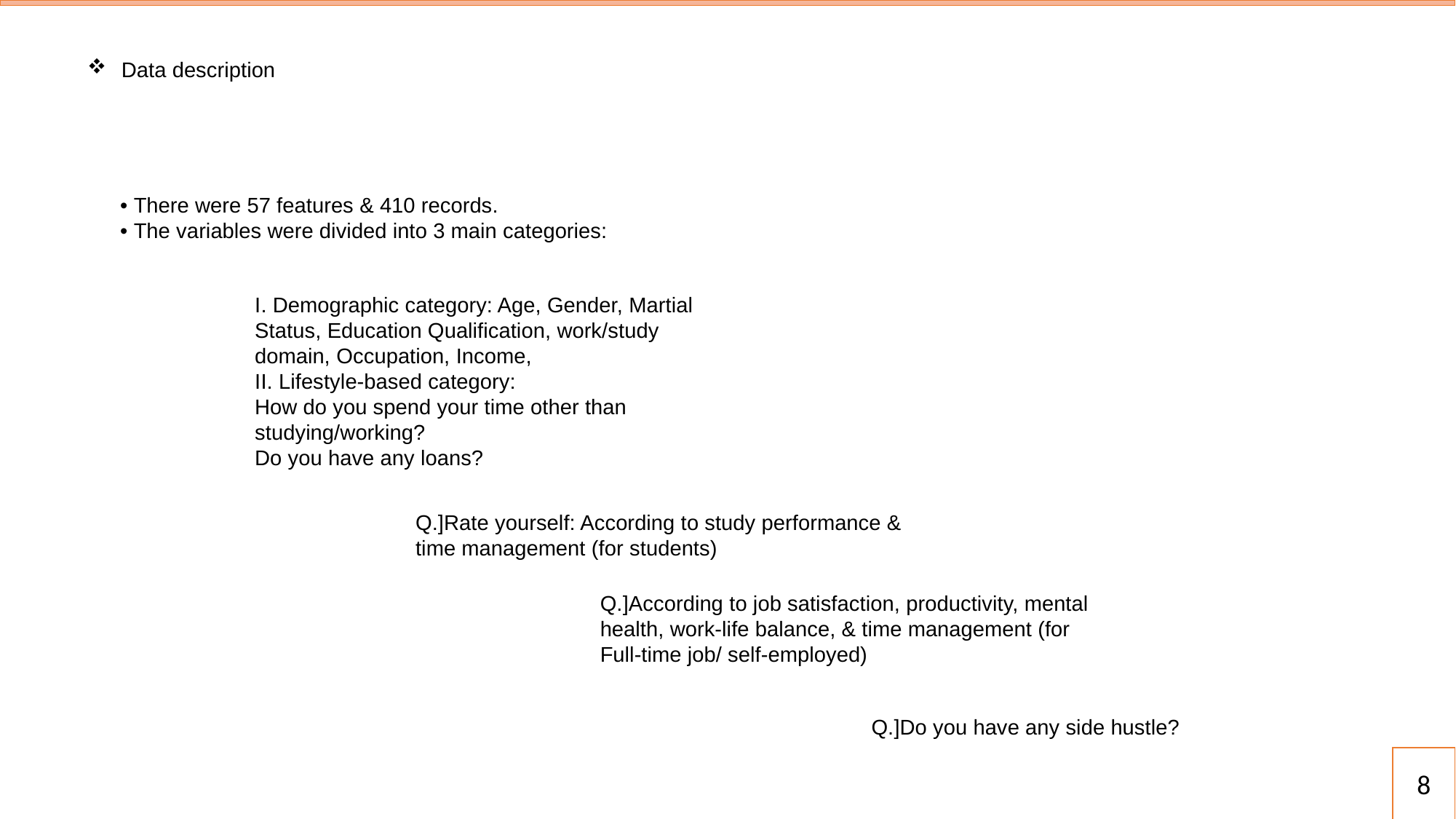

Data description
• There were 57 features & 410 records.
• The variables were divided into 3 main categories:
I. Demographic category: Age, Gender, Martial
Status, Education Qualification, work/study
domain, Occupation, Income,
II. Lifestyle-based category:
How do you spend your time other than
studying/working?
Do you have any loans?

Q.]Rate yourself: According to study performance &
time management (for students)
Q.]According to job satisfaction, productivity, mental
health, work-life balance, & time management (for
Full-time job/ self-employed)
Q.]Do you have any side hustle?
8